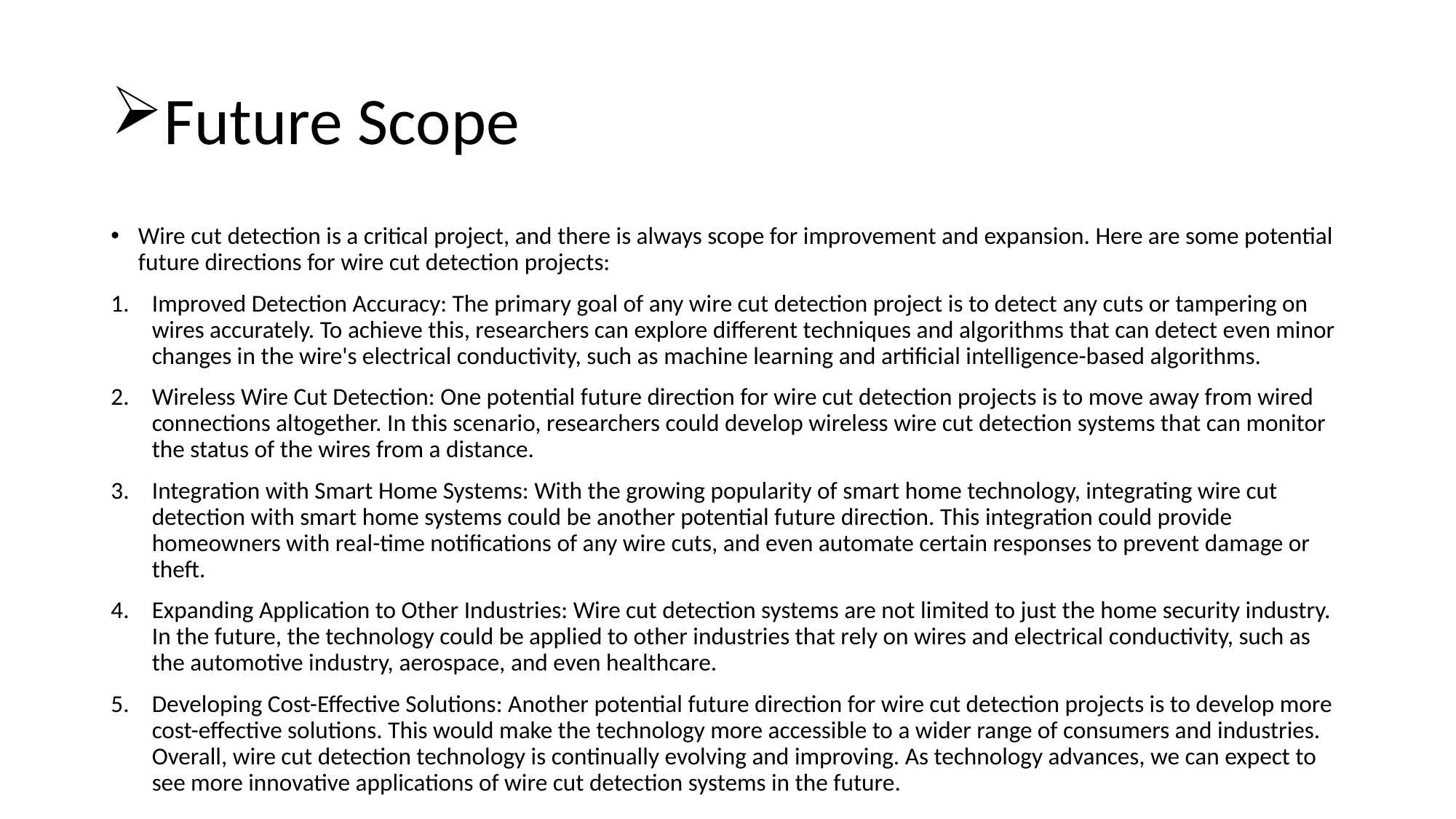

# Future Scope
Wire cut detection is a critical project, and there is always scope for improvement and expansion. Here are some potential future directions for wire cut detection projects:
Improved Detection Accuracy: The primary goal of any wire cut detection project is to detect any cuts or tampering on wires accurately. To achieve this, researchers can explore different techniques and algorithms that can detect even minor changes in the wire's electrical conductivity, such as machine learning and artificial intelligence-based algorithms.
Wireless Wire Cut Detection: One potential future direction for wire cut detection projects is to move away from wired connections altogether. In this scenario, researchers could develop wireless wire cut detection systems that can monitor the status of the wires from a distance.
Integration with Smart Home Systems: With the growing popularity of smart home technology, integrating wire cut detection with smart home systems could be another potential future direction. This integration could provide homeowners with real-time notifications of any wire cuts, and even automate certain responses to prevent damage or theft.
Expanding Application to Other Industries: Wire cut detection systems are not limited to just the home security industry. In the future, the technology could be applied to other industries that rely on wires and electrical conductivity, such as the automotive industry, aerospace, and even healthcare.
Developing Cost-Effective Solutions: Another potential future direction for wire cut detection projects is to develop more cost-effective solutions. This would make the technology more accessible to a wider range of consumers and industries. Overall, wire cut detection technology is continually evolving and improving. As technology advances, we can expect to see more innovative applications of wire cut detection systems in the future.